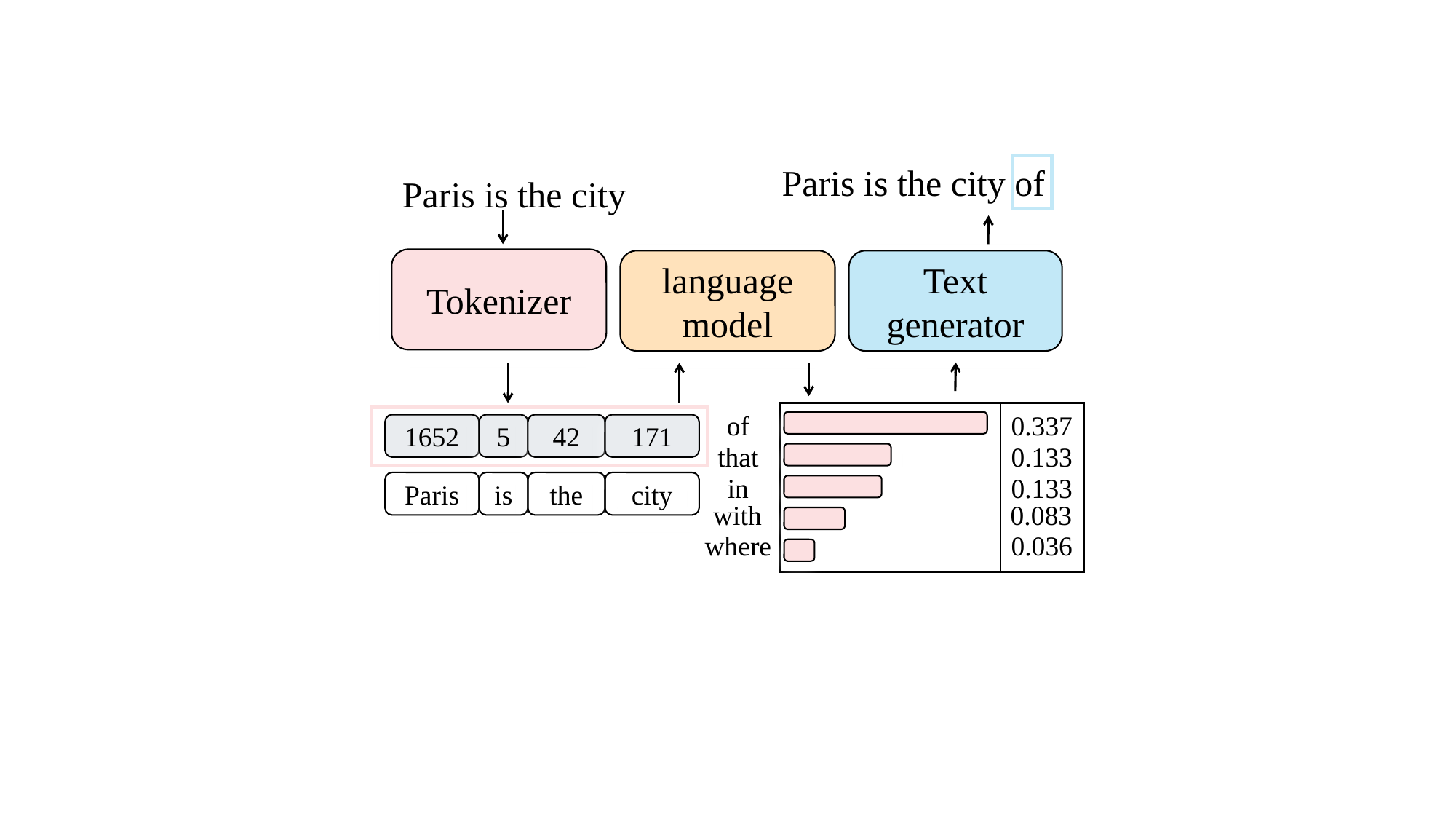

Paris is the city of

Paris is the city
Tokenizer
Text generator
language model
of

0.337

1652
5
42
171
that
0.133

in
0.133
Paris
is
the
city

with
0.083

where
0.036